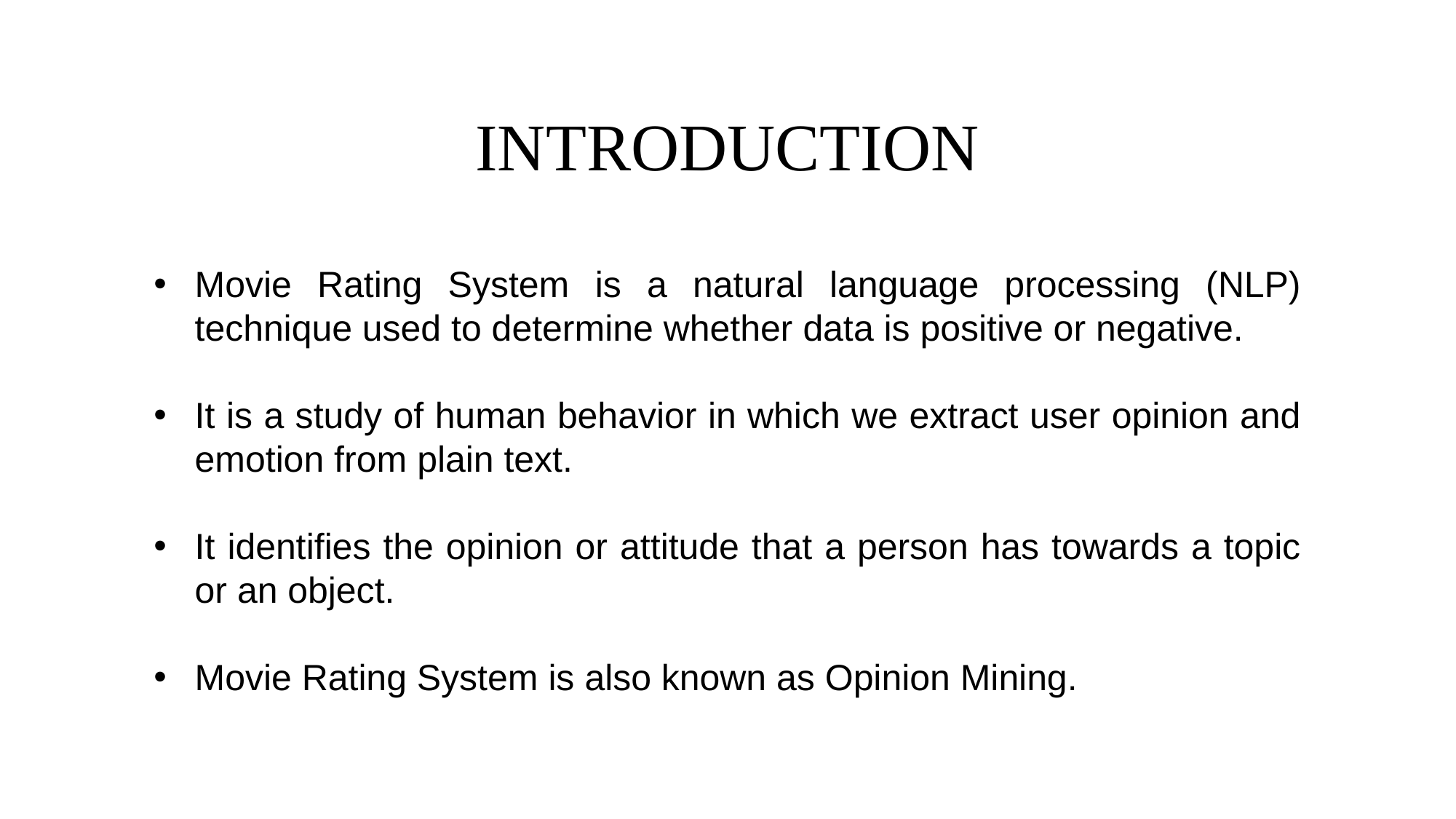

INTRODUCTION
Movie Rating System is a natural language processing (NLP) technique used to determine whether data is positive or negative.

It is a study of human behavior in which we extract user opinion and emotion from plain text.

It identifies the opinion or attitude that a person has towards a topic or an object.

Movie Rating System is also known as Opinion Mining.